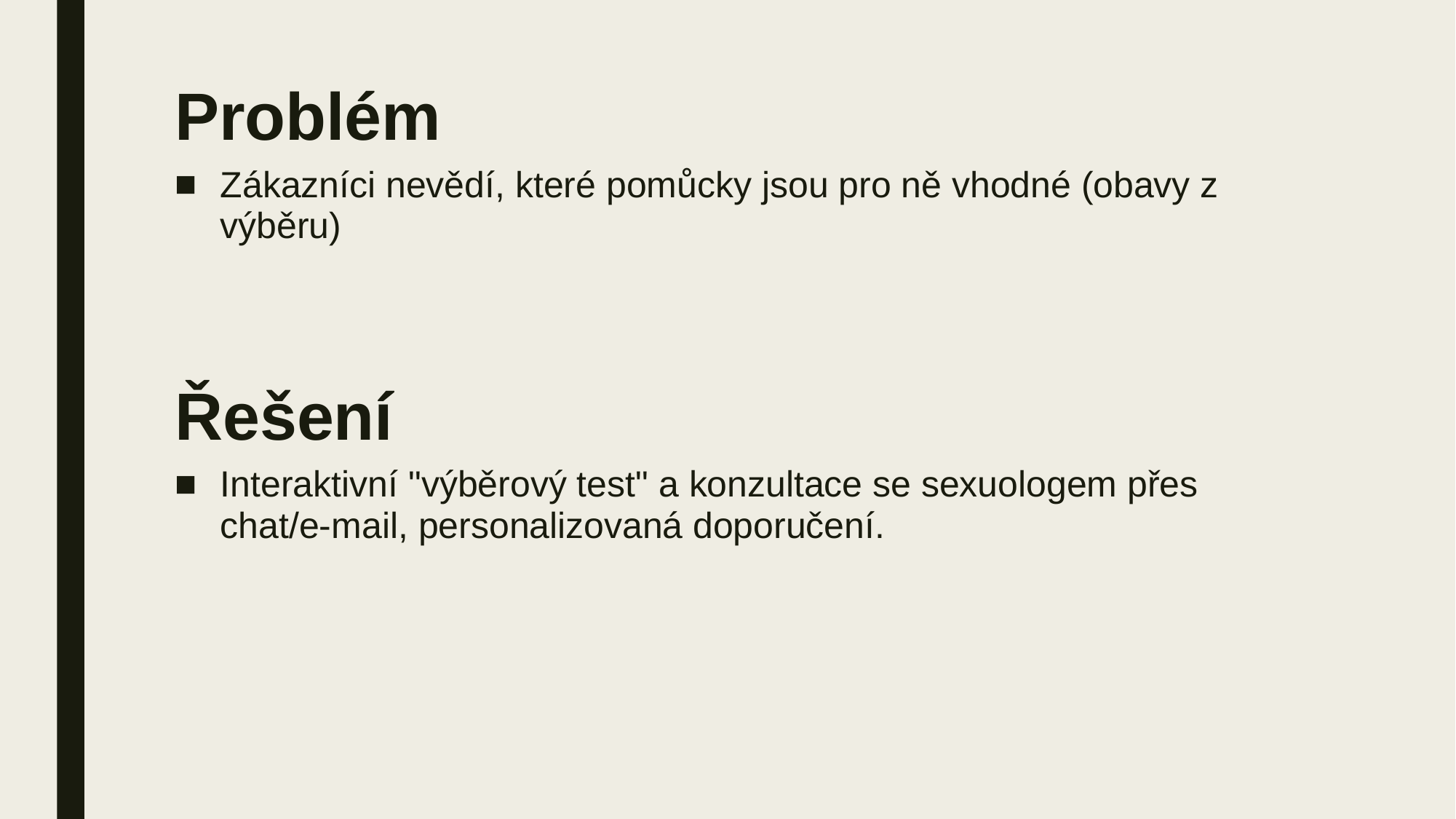

Problém
Zákazníci nevědí, které pomůcky jsou pro ně vhodné (obavy z výběru)
Řešení
Interaktivní "výběrový test" a konzultace se sexuologem přes chat/e-mail, personalizovaná doporučení.